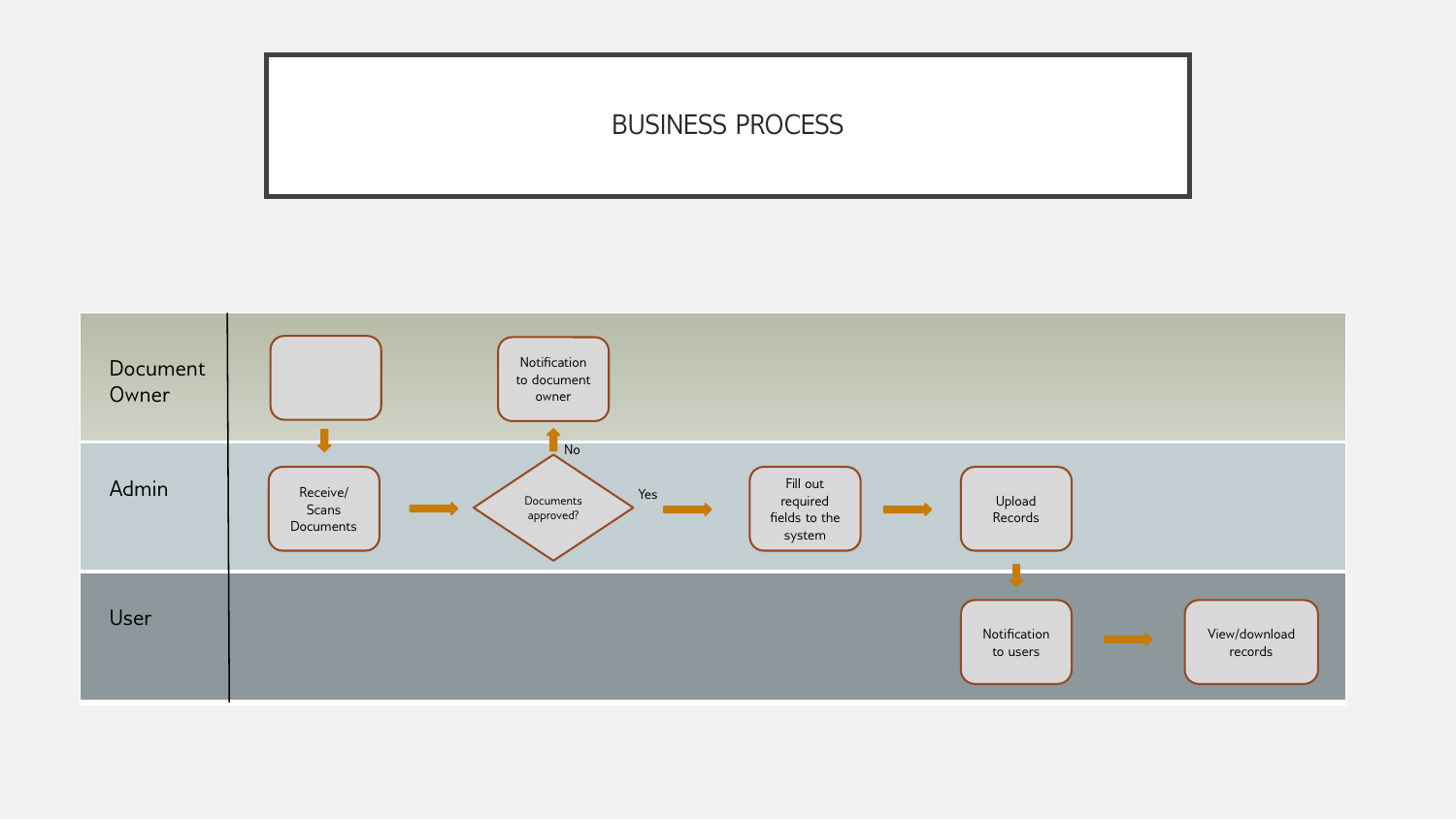

# BUSINESS PROCESS
|  |
| --- |

Notification to document owner
Document Owner

No
|  |
| --- |
Documents approved?
Receive/Scans Documents
Fill out required fields to the system
Upload Records
Admin
Yes

|  |
| --- |
User
Notification to users
View/download records